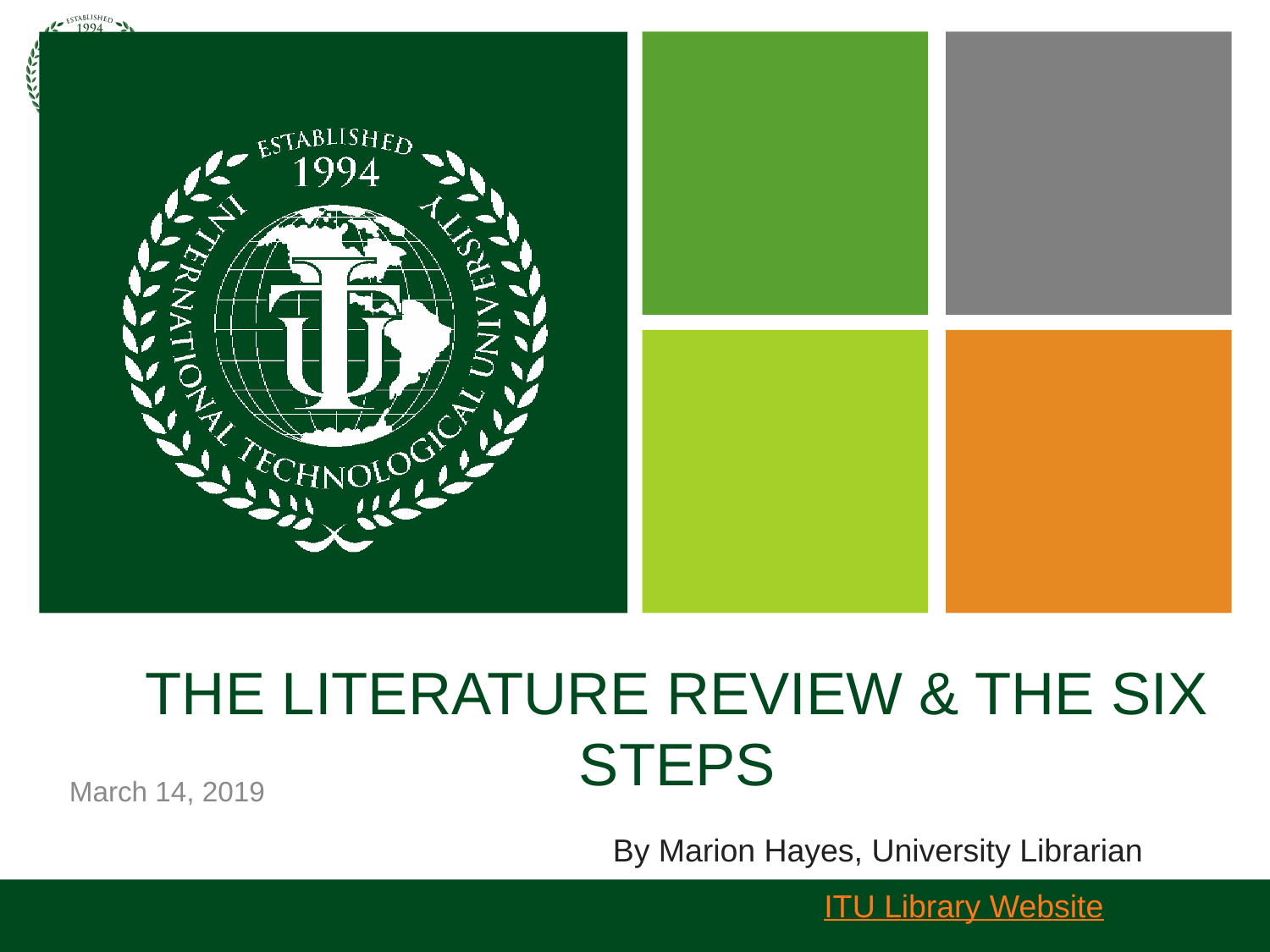

# THE LITERATURE REVIEW & THE SIX STEPS
March 14, 2019
By Marion Hayes, University Librarian
ITU Library Website